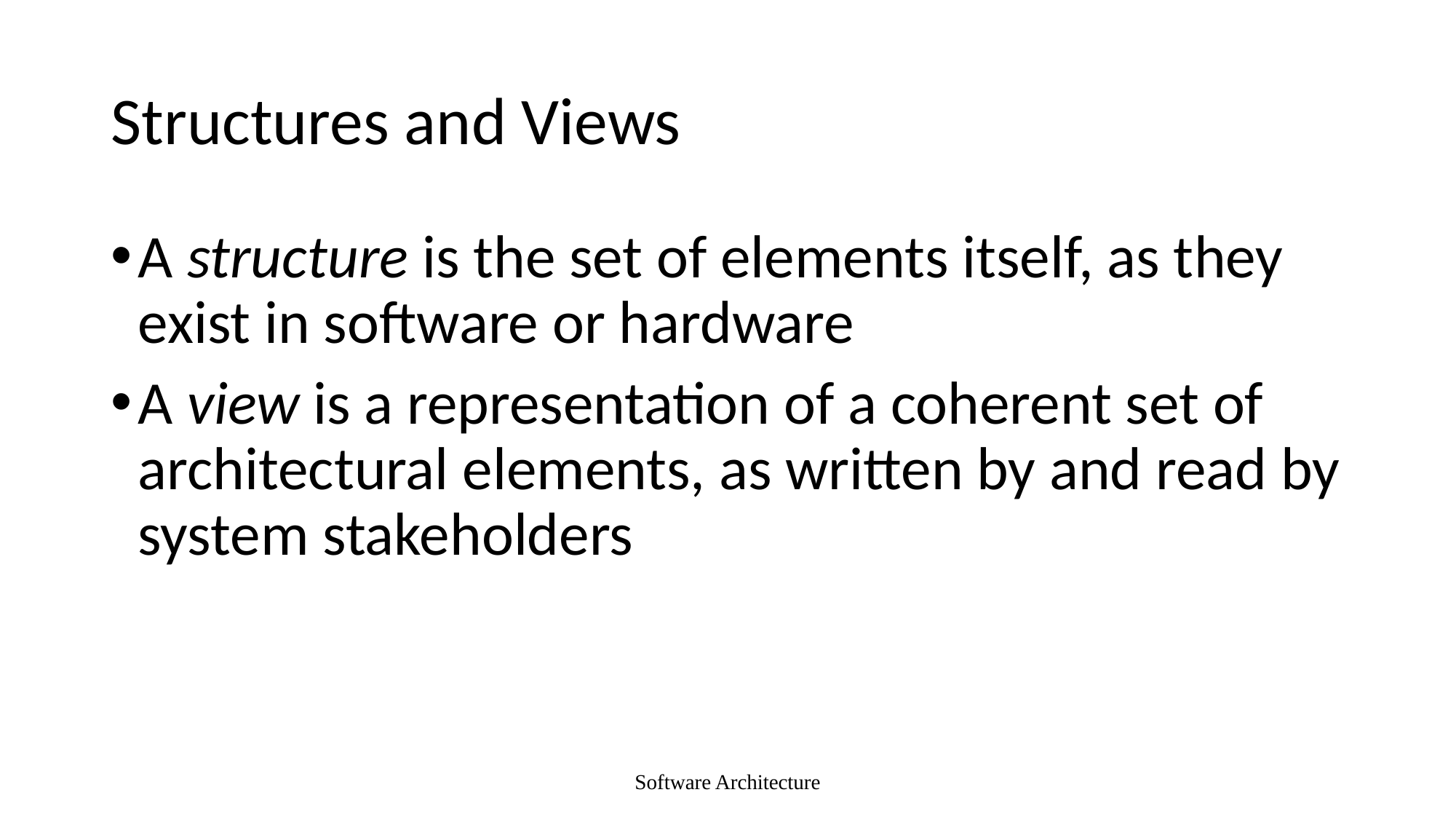

# Structures and Views
A structure is the set of elements itself, as they exist in software or hardware
A view is a representation of a coherent set of architectural elements, as written by and read by system stakeholders
Software Architecture